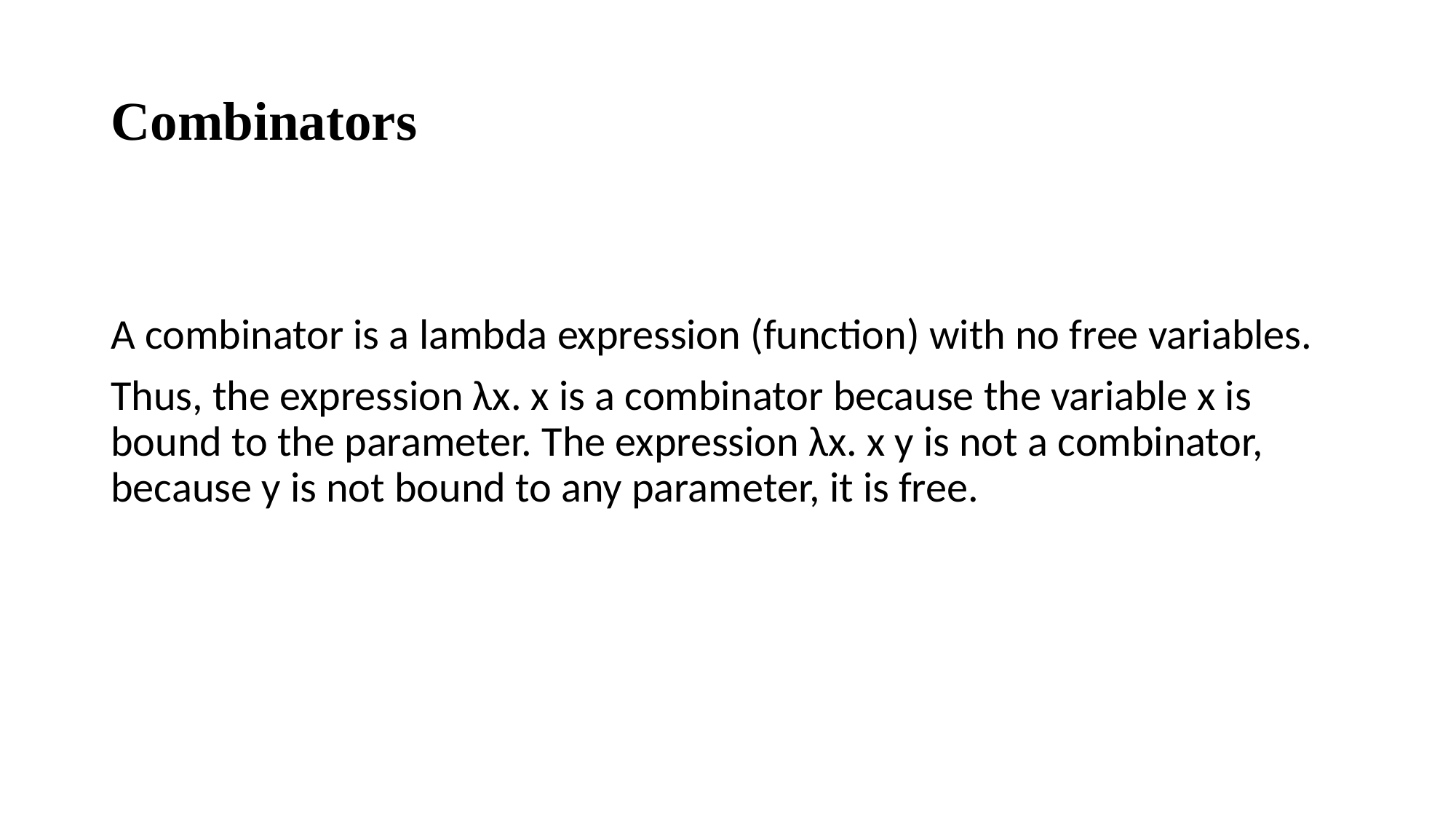

# Combinators

A combinator is a lambda expression (function) with no free variables.
Thus, the expression λx. x is a combinator because the variable x is bound to the parameter. The expression λx. x y is not a combinator, because y is not bound to any parameter, it is free.